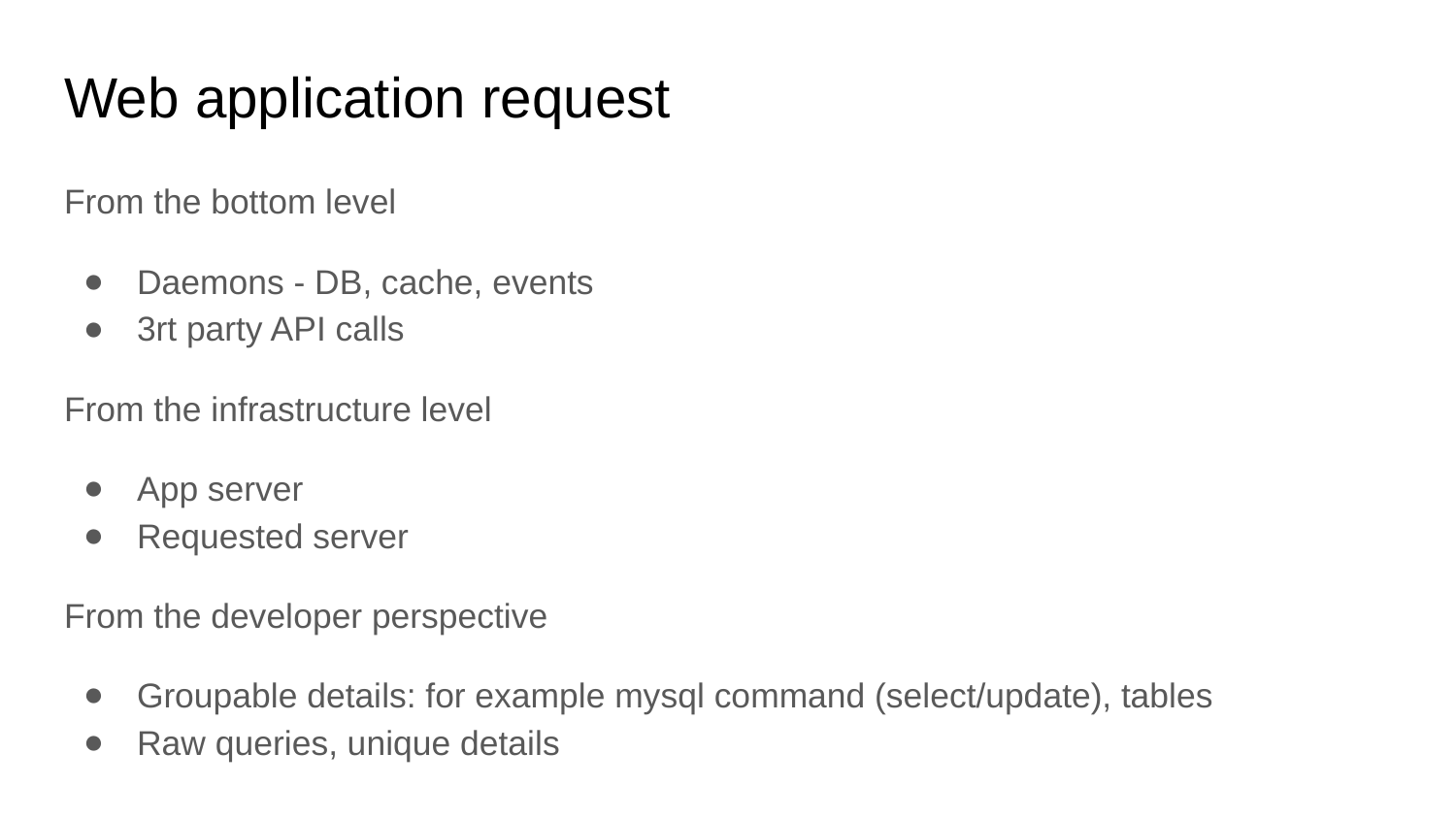

# Web application request
From the bottom level
Daemons - DB, cache, events
3rt party API calls
From the infrastructure level
App server
Requested server
From the developer perspective
Groupable details: for example mysql command (select/update), tables
Raw queries, unique details